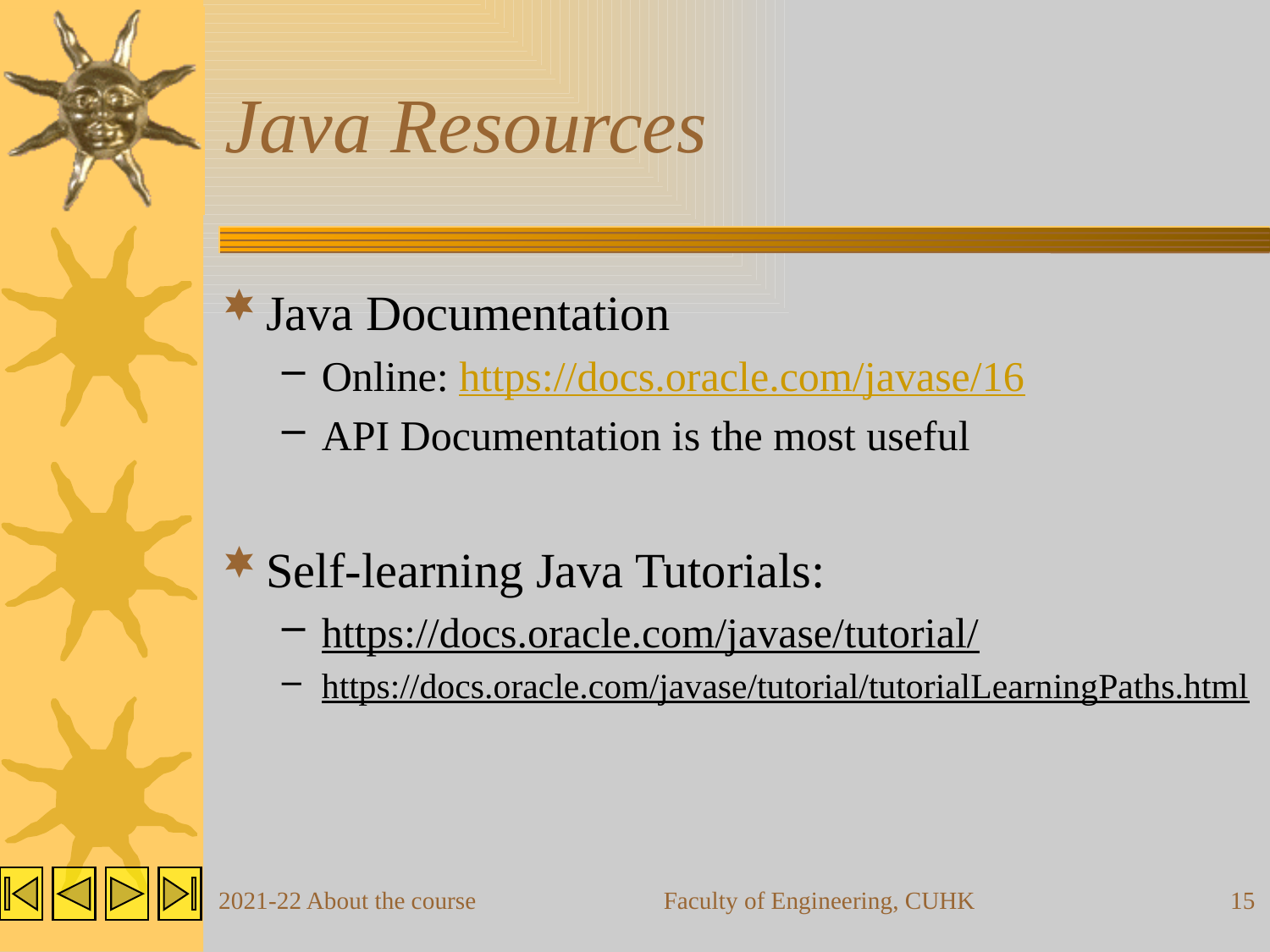

# Java Resources
Java Documentation
Online: https://docs.oracle.com/javase/16
API Documentation is the most useful

Self-learning Java Tutorials:
https://docs.oracle.com/javase/tutorial/
https://docs.oracle.com/javase/tutorial/tutorialLearningPaths.html
2021-22 About the course
Faculty of Engineering, CUHK
15